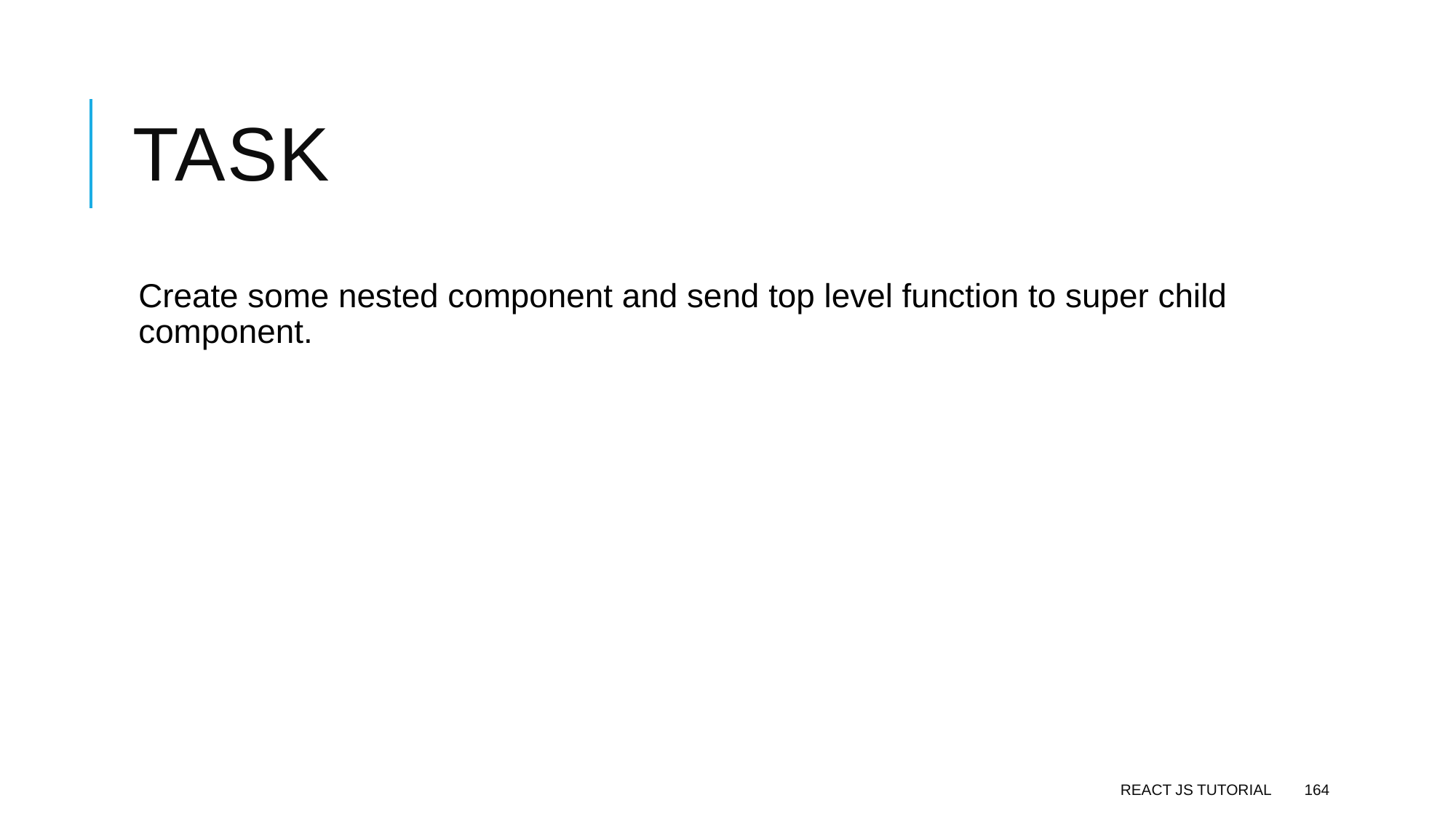

# task
Create some nested component and send top level function to super child component.
React JS Tutorial
164